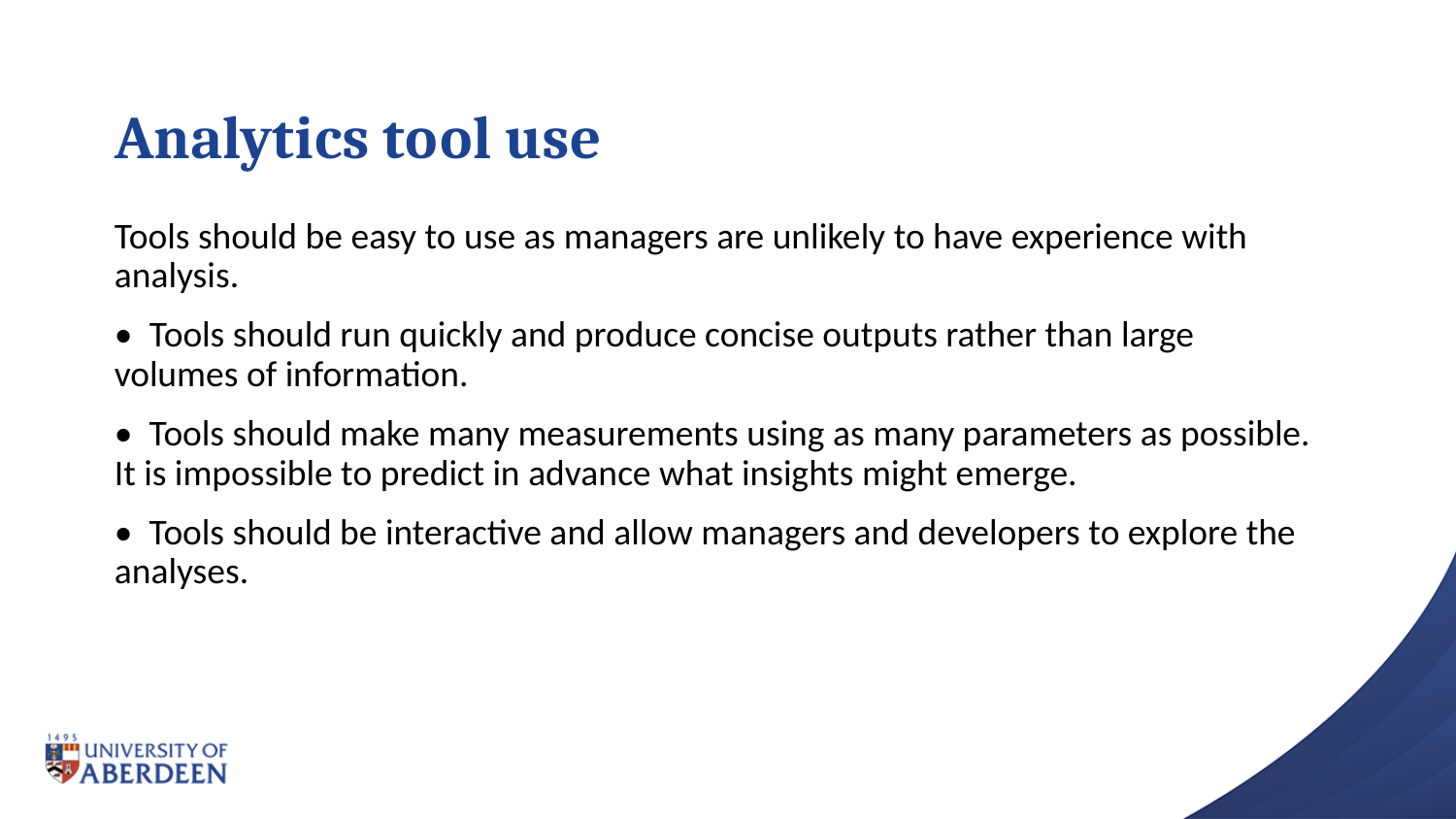

# Analytics tool use
Tools should be easy to use as managers are unlikely to have experience with analysis.
•  Tools should run quickly and produce concise outputs rather than large volumes of information.
•  Tools should make many measurements using as many parameters as possible. It is impossible to predict in advance what insights might emerge.
•  Tools should be interactive and allow managers and developers to explore the analyses.
Chapter 24 Quality management
71
10/12/2014